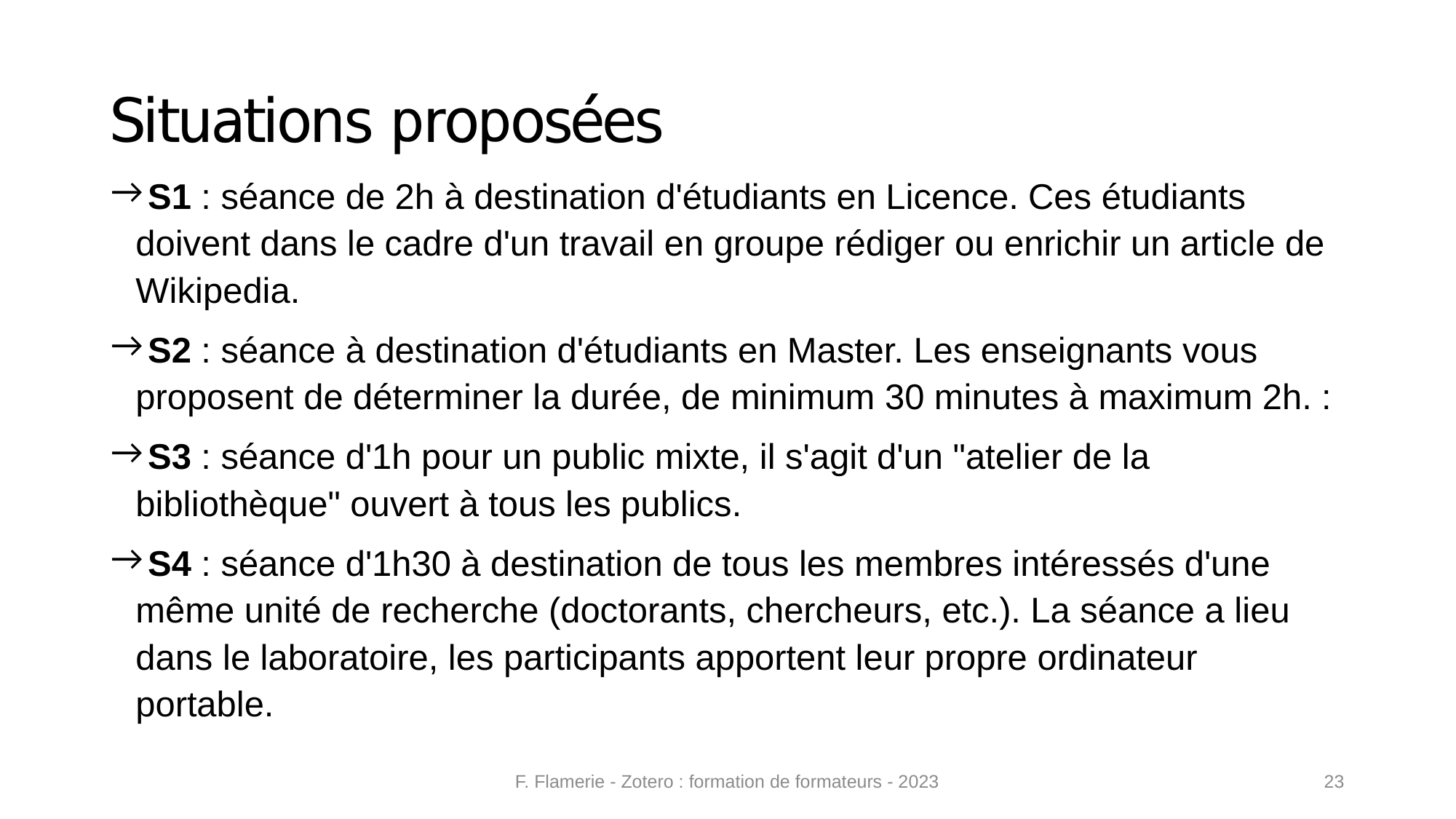

# Situations proposées
 S1 : séance de 2h à destination d'étudiants en Licence. Ces étudiants doivent dans le cadre d'un travail en groupe rédiger ou enrichir un article de Wikipedia.
 S2 : séance à destination d'étudiants en Master. Les enseignants vous proposent de déterminer la durée, de minimum 30 minutes à maximum 2h. :
 S3 : séance d'1h pour un public mixte, il s'agit d'un "atelier de la bibliothèque" ouvert à tous les publics.
 S4 : séance d'1h30 à destination de tous les membres intéressés d'une même unité de recherche (doctorants, chercheurs, etc.). La séance a lieu dans le laboratoire, les participants apportent leur propre ordinateur portable.
F. Flamerie - Zotero : formation de formateurs - 2023
23